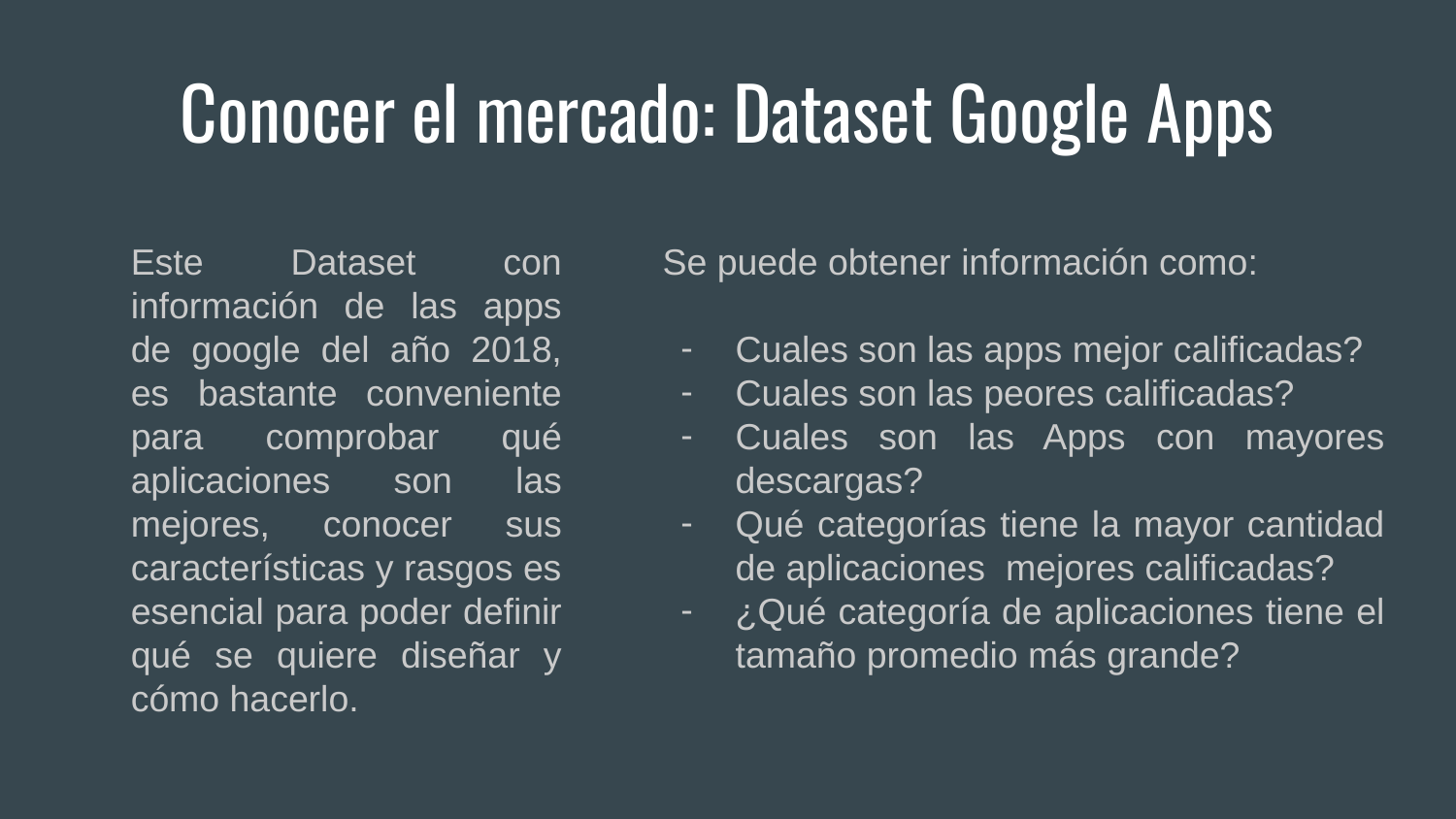

# Conocer el mercado: Dataset Google Apps
Este Dataset con información de las apps de google del año 2018, es bastante conveniente para comprobar qué aplicaciones son las mejores, conocer sus características y rasgos es esencial para poder definir qué se quiere diseñar y cómo hacerlo.

Se puede obtener información como:

Cuales son las apps mejor calificadas?
Cuales son las peores calificadas?
Cuales son las Apps con mayores descargas?
Qué categorías tiene la mayor cantidad de aplicaciones  mejores calificadas?
¿Qué categoría de aplicaciones tiene el tamaño promedio más grande?